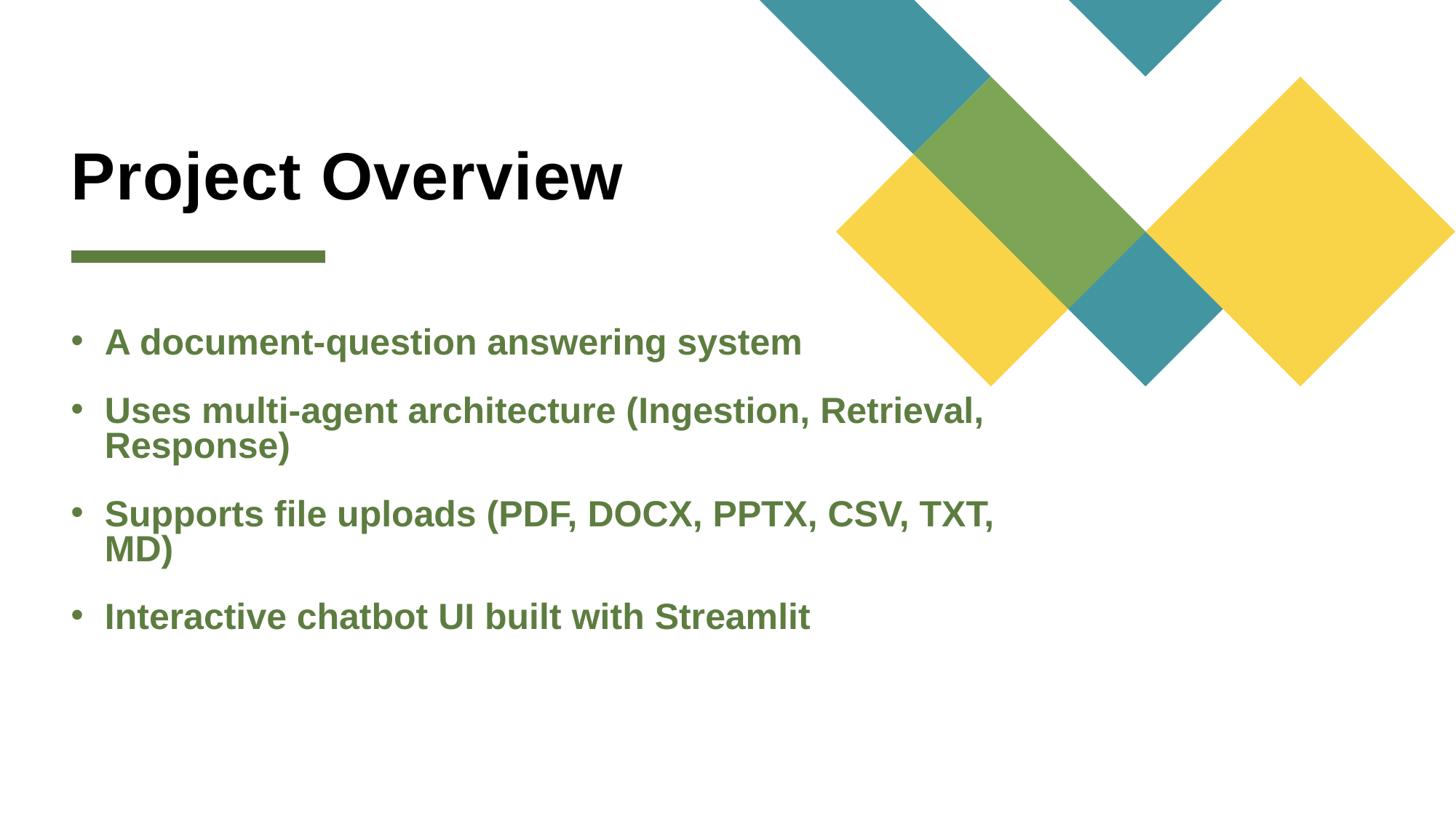

# Project Overview
A document-question answering system
Uses multi-agent architecture (Ingestion, Retrieval, Response)
Supports file uploads (PDF, DOCX, PPTX, CSV, TXT, MD)
Interactive chatbot UI built with Streamlit